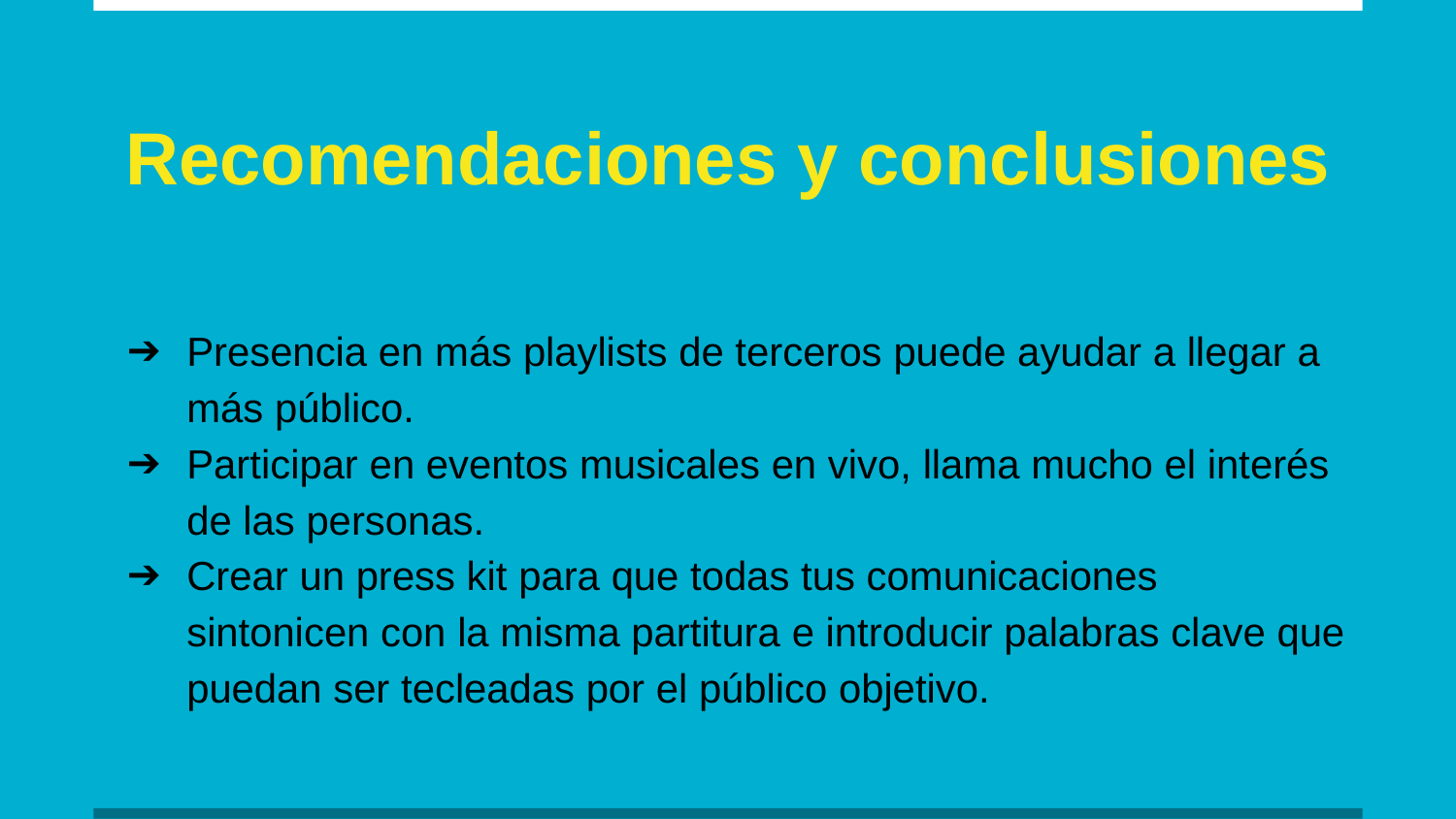

# Recomendaciones y conclusiones
Presencia en más playlists de terceros puede ayudar a llegar a más público.
Participar en eventos musicales en vivo, llama mucho el interés de las personas.
Crear un press kit para que todas tus comunicaciones sintonicen con la misma partitura e introducir palabras clave que puedan ser tecleadas por el público objetivo.